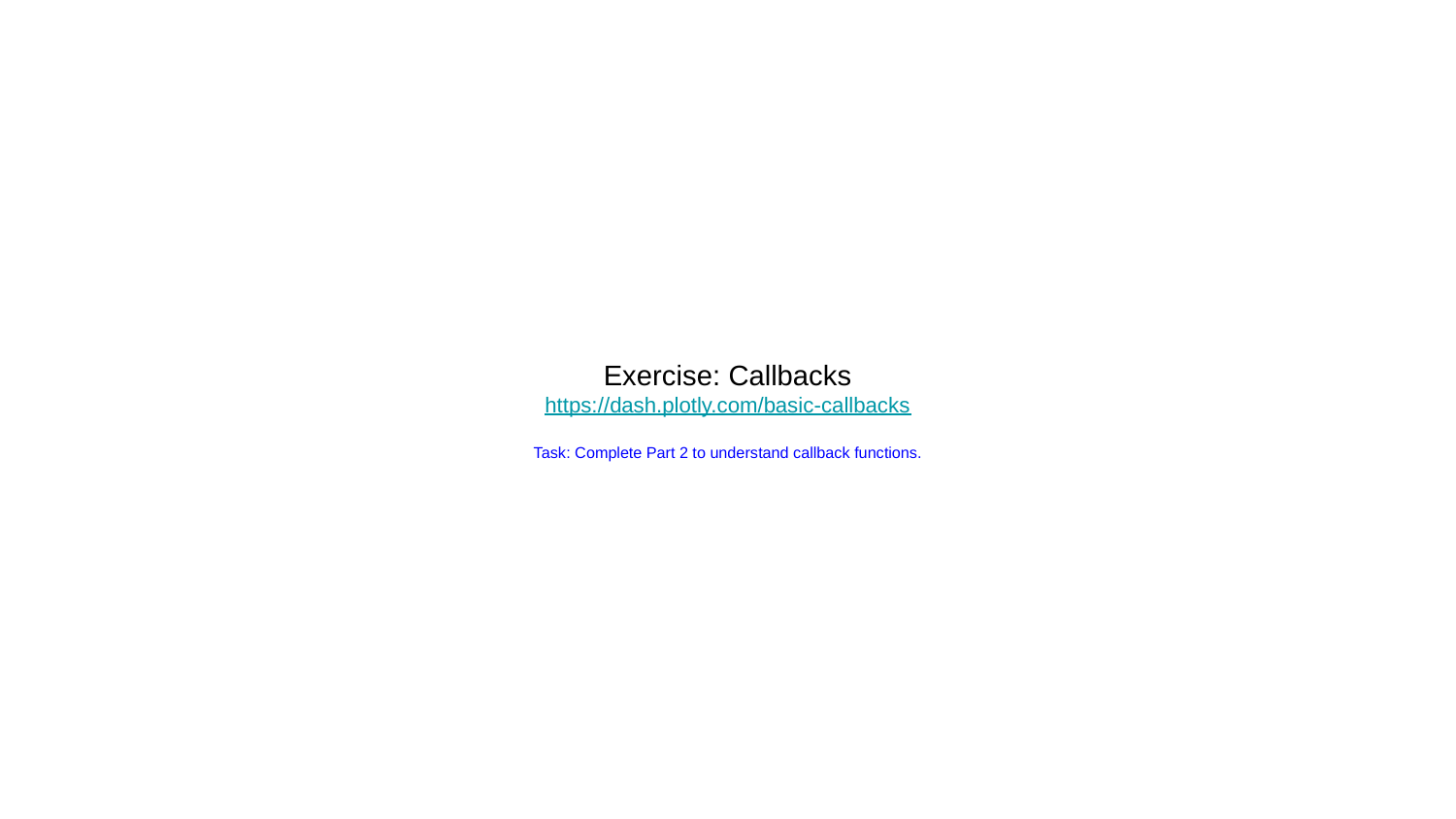

# Exercise: Callbacks
https://dash.plotly.com/basic-callbacks

Task: Complete Part 2 to understand callback functions.